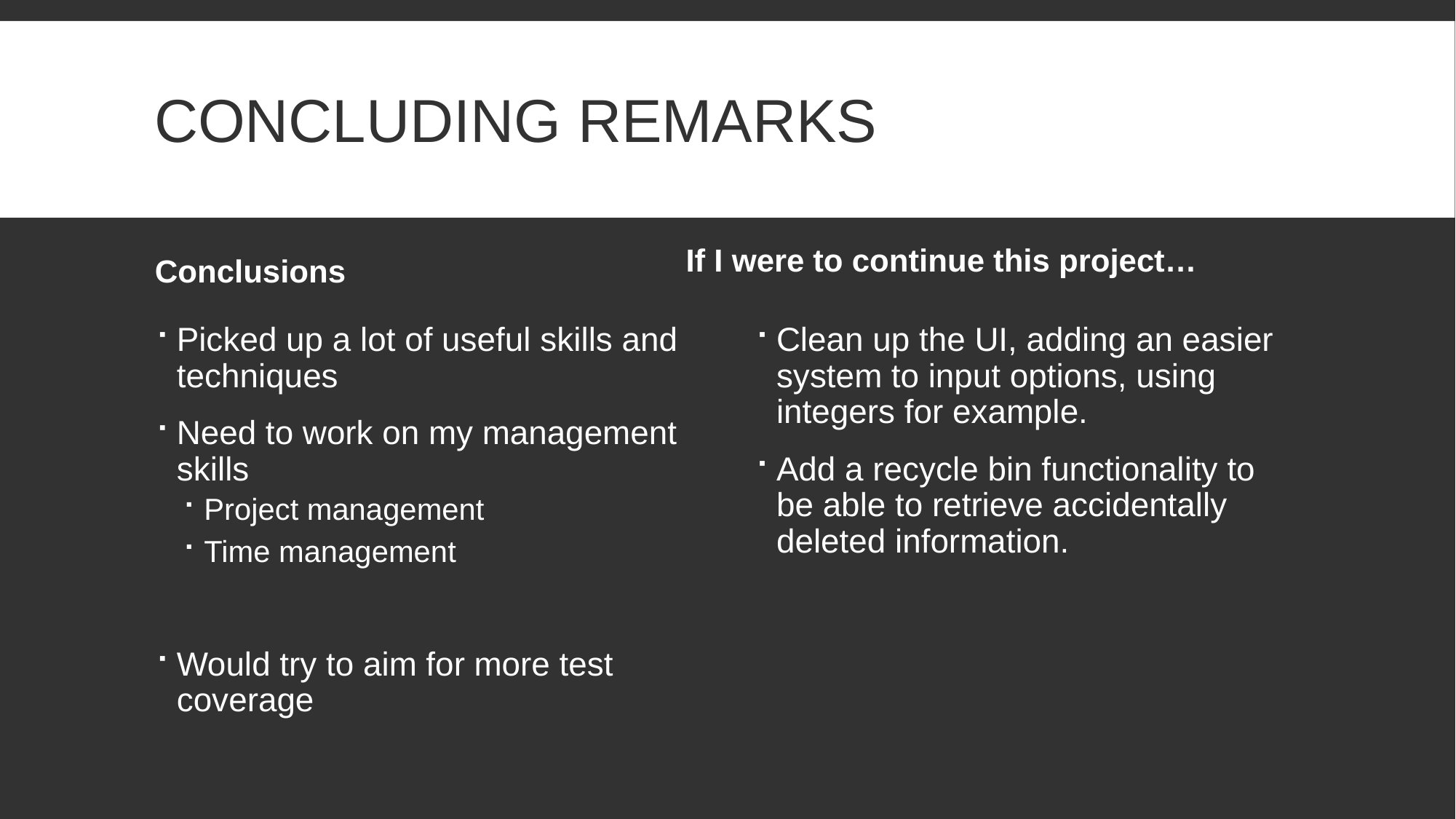

# Concluding Remarks
If I were to continue this project…
Conclusions
Clean up the UI, adding an easier system to input options, using integers for example.
Add a recycle bin functionality to be able to retrieve accidentally deleted information.
Picked up a lot of useful skills and techniques
Need to work on my management skills
Project management
Time management

Would try to aim for more test coverage